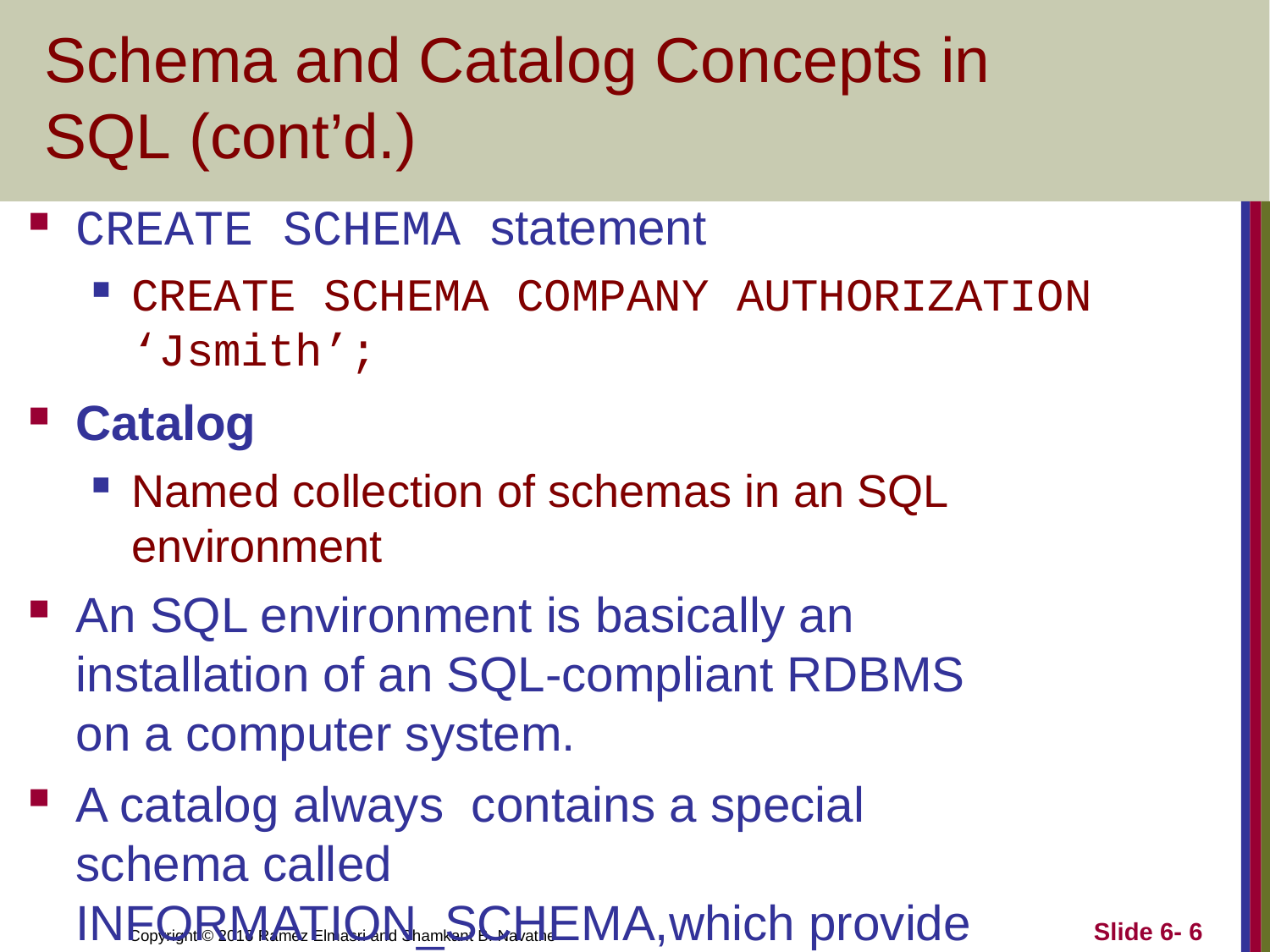

# Schema and Catalog Concepts in SQL (cont’d.)
CREATE SCHEMA statement
CREATE SCHEMA COMPANY AUTHORIZATION
‘Jsmith’;
Catalog
Named collection of schemas in an SQL environment
An SQL environment is basically an installation of an SQL-compliant RDBMS on a computer system.
A catalog always  contains a special schema called INFORMATION_SCHEMA,which provide information on all the schemas in the catalog and all the element descriptors in these  schemas. .
Slide 6- 6
Copyright © 2016 Ramez Elmasri and Shamkant B. Navathe